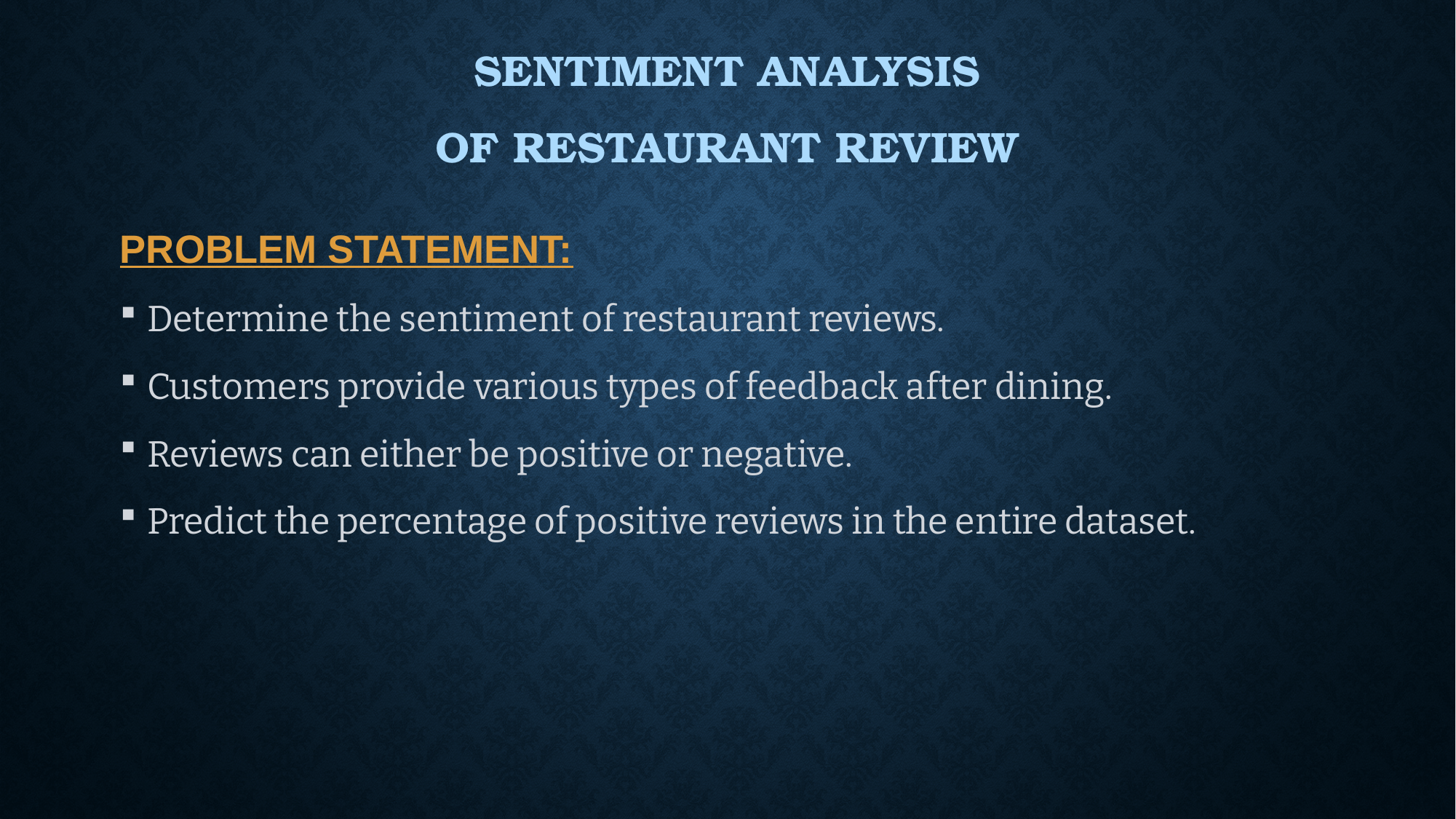

# Sentiment analysis of restaurant review
PROBLEM STATEMENT:
Determine the sentiment of restaurant reviews.
Customers provide various types of feedback after dining.
Reviews can either be positive or negative.
Predict the percentage of positive reviews in the entire dataset.